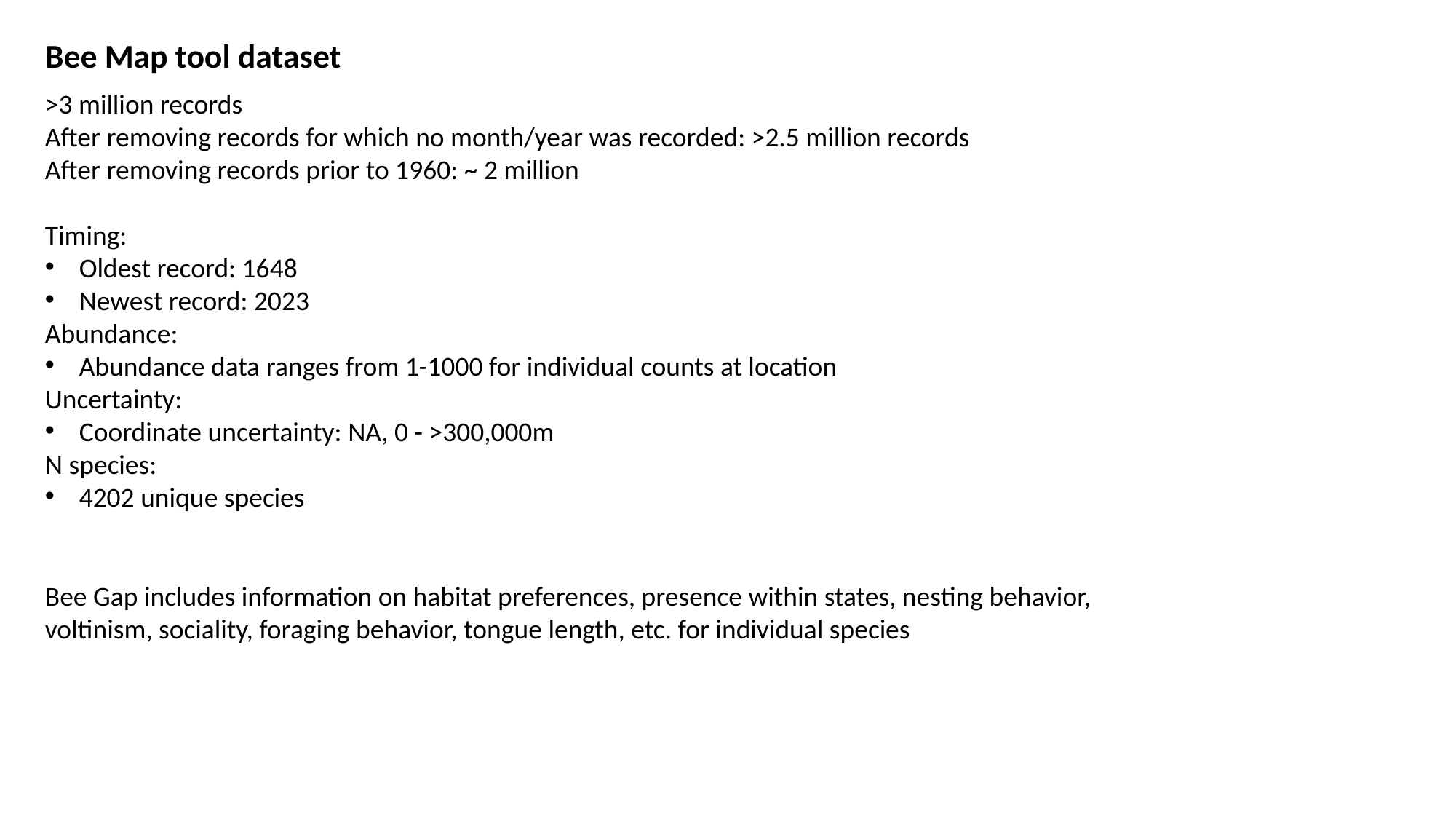

Bee Map tool dataset
>3 million records
After removing records for which no month/year was recorded: >2.5 million records
After removing records prior to 1960: ~ 2 million

Timing:
Oldest record: 1648
Newest record: 2023
Abundance:
Abundance data ranges from 1-1000 for individual counts at location
Uncertainty:
Coordinate uncertainty: NA, 0 - >300,000m
N species:
4202 unique species
Bee Gap includes information on habitat preferences, presence within states, nesting behavior, voltinism, sociality, foraging behavior, tongue length, etc. for individual species